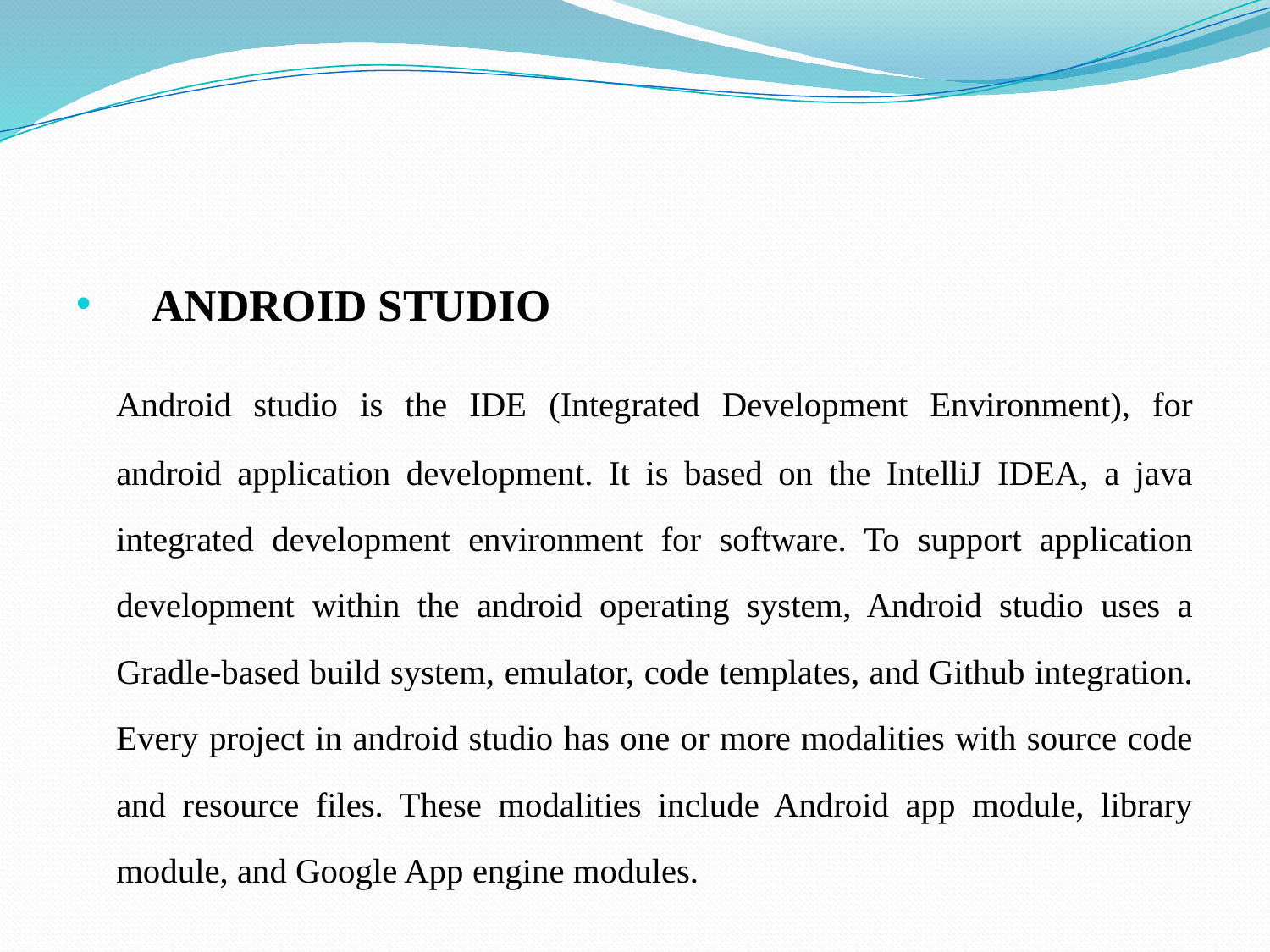

ANDROID STUDIO
		Android studio is the IDE (Integrated Development Environment), for android application development. It is based on the IntelliJ IDEA, a java integrated development environment for software. To support application development within the android operating system, Android studio uses a Gradle-based build system, emulator, code templates, and Github integration. Every project in android studio has one or more modalities with source code and resource files. These modalities include Android app module, library module, and Google App engine modules.